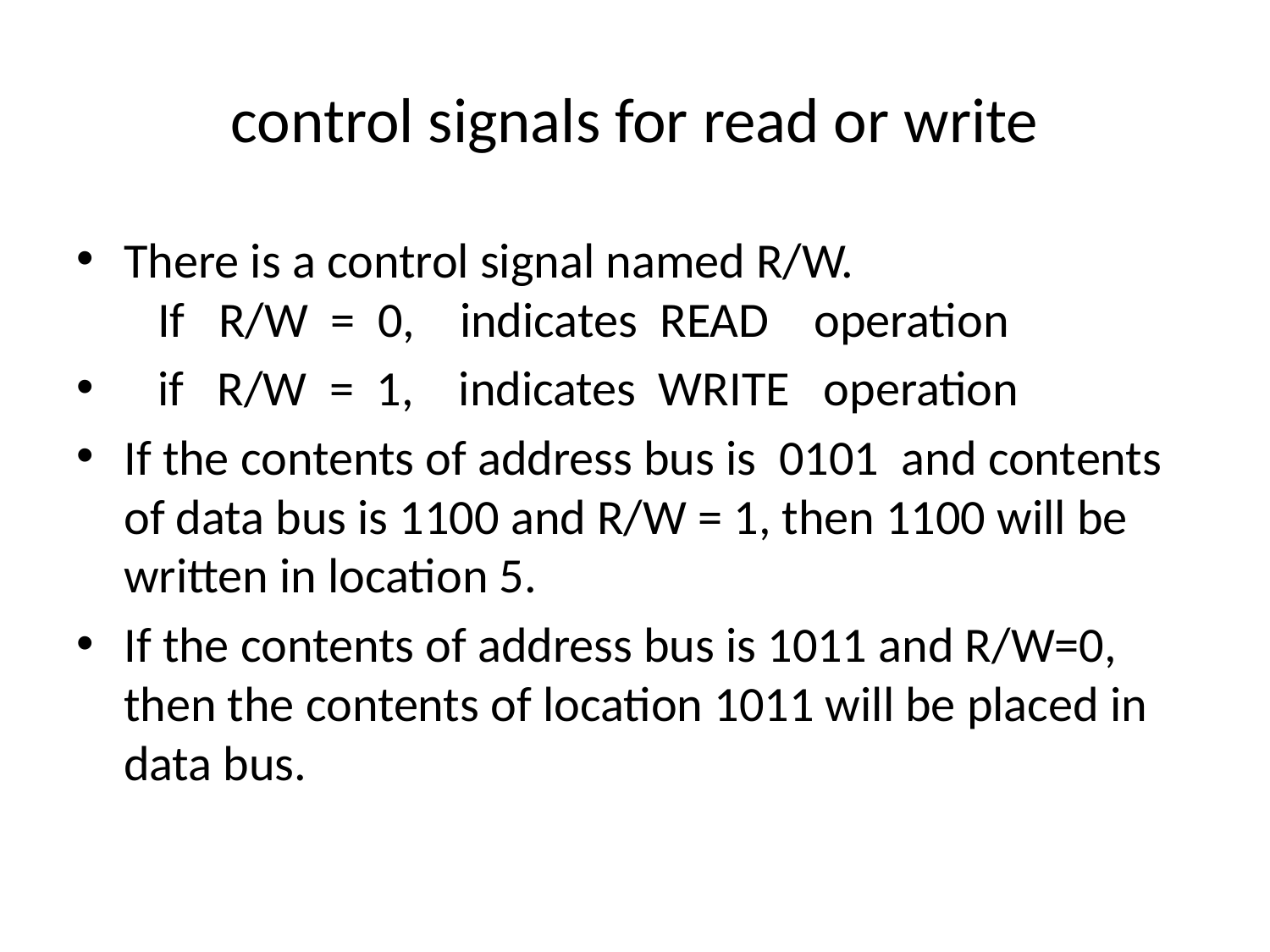

# control signals for read or write
There is a control signal named R/W.
   If   R/W  =  0,    indicates  READ    operation
   if   R/W  =  1,    indicates  WRITE   operation
If the contents of address bus is  0101  and contents of data bus is 1100 and R/W = 1, then 1100 will be
written in location 5.
If the contents of address bus is 1011 and R/W=0, then the contents of location 1011 will be placed in data bus.